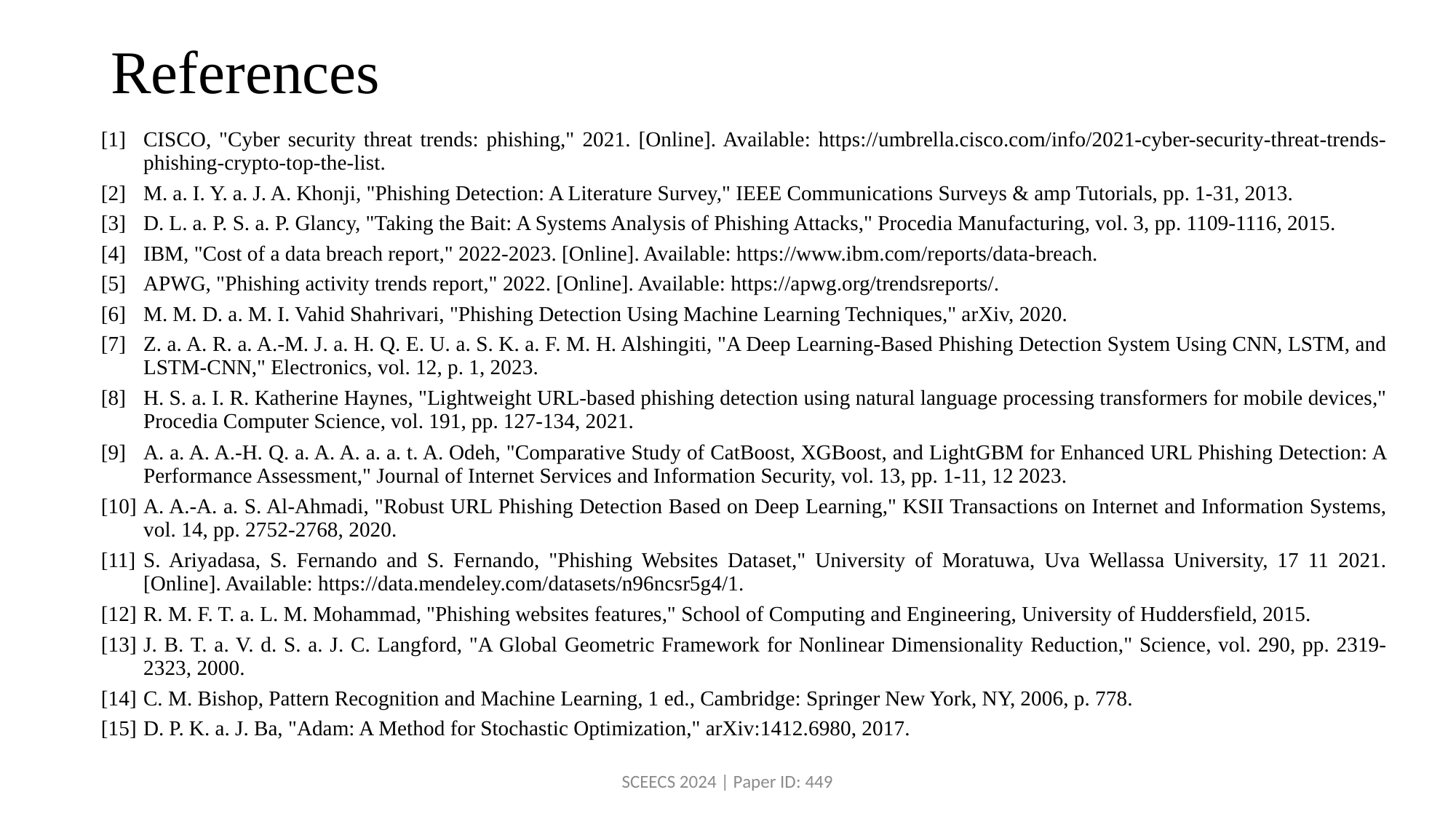

# References
| [1] | CISCO, "Cyber security threat trends: phishing," 2021. [Online]. Available: https://umbrella.cisco.com/info/2021-cyber-security-threat-trends-phishing-crypto-top-the-list. |
| --- | --- |
| [2] | M. a. I. Y. a. J. A. Khonji, "Phishing Detection: A Literature Survey," IEEE Communications Surveys & amp Tutorials, pp. 1-31, 2013. |
| [3] | D. L. a. P. S. a. P. Glancy, "Taking the Bait: A Systems Analysis of Phishing Attacks," Procedia Manufacturing, vol. 3, pp. 1109-1116, 2015. |
| [4] | IBM, "Cost of a data breach report," 2022-2023. [Online]. Available: https://www.ibm.com/reports/data-breach. |
| [5] | APWG, "Phishing activity trends report," 2022. [Online]. Available: https://apwg.org/trendsreports/. |
| [6] | M. M. D. a. M. I. Vahid Shahrivari, "Phishing Detection Using Machine Learning Techniques," arXiv, 2020. |
| [7] | Z. a. A. R. a. A.-M. J. a. H. Q. E. U. a. S. K. a. F. M. H. Alshingiti, "A Deep Learning-Based Phishing Detection System Using CNN, LSTM, and LSTM-CNN," Electronics, vol. 12, p. 1, 2023. |
| [8] | H. S. a. I. R. Katherine Haynes, "Lightweight URL-based phishing detection using natural language processing transformers for mobile devices," Procedia Computer Science, vol. 191, pp. 127-134, 2021. |
| [9] | A. a. A. A.-H. Q. a. A. A. a. a. t. A. Odeh, "Comparative Study of CatBoost, XGBoost, and LightGBM for Enhanced URL Phishing Detection: A Performance Assessment," Journal of Internet Services and Information Security, vol. 13, pp. 1-11, 12 2023. |
| [10] | A. A.-A. a. S. Al-Ahmadi, "Robust URL Phishing Detection Based on Deep Learning," KSII Transactions on Internet and Information Systems, vol. 14, pp. 2752-2768, 2020. |
| [11] | S. Ariyadasa, S. Fernando and S. Fernando, "Phishing Websites Dataset," University of Moratuwa, Uva Wellassa University, 17 11 2021. [Online]. Available: https://data.mendeley.com/datasets/n96ncsr5g4/1. |
| [12] | R. M. F. T. a. L. M. Mohammad, "Phishing websites features," School of Computing and Engineering, University of Huddersfield, 2015. |
| [13] | J. B. T. a. V. d. S. a. J. C. Langford, "A Global Geometric Framework for Nonlinear Dimensionality Reduction," Science, vol. 290, pp. 2319-2323, 2000. |
| [14] | C. M. Bishop, Pattern Recognition and Machine Learning, 1 ed., Cambridge: Springer New York, NY, 2006, p. 778. |
| [15] | D. P. K. a. J. Ba, "Adam: A Method for Stochastic Optimization," arXiv:1412.6980, 2017. |
SCEECS 2024 | Paper ID: 449